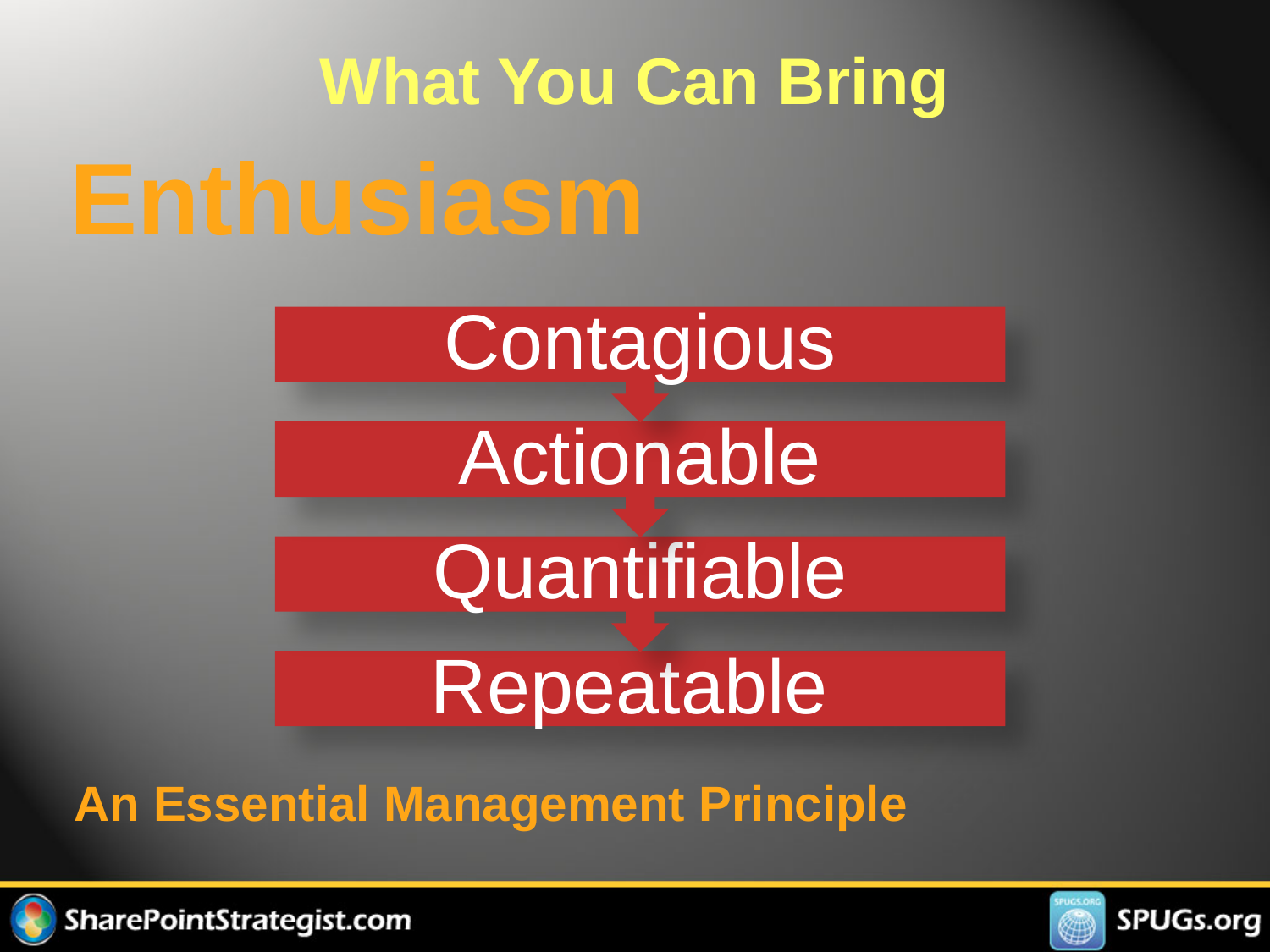

# What You Can Bring
Enthusiasm
Repeatable
Quantifiable
Actionable
Contagious
An Essential Management Principle